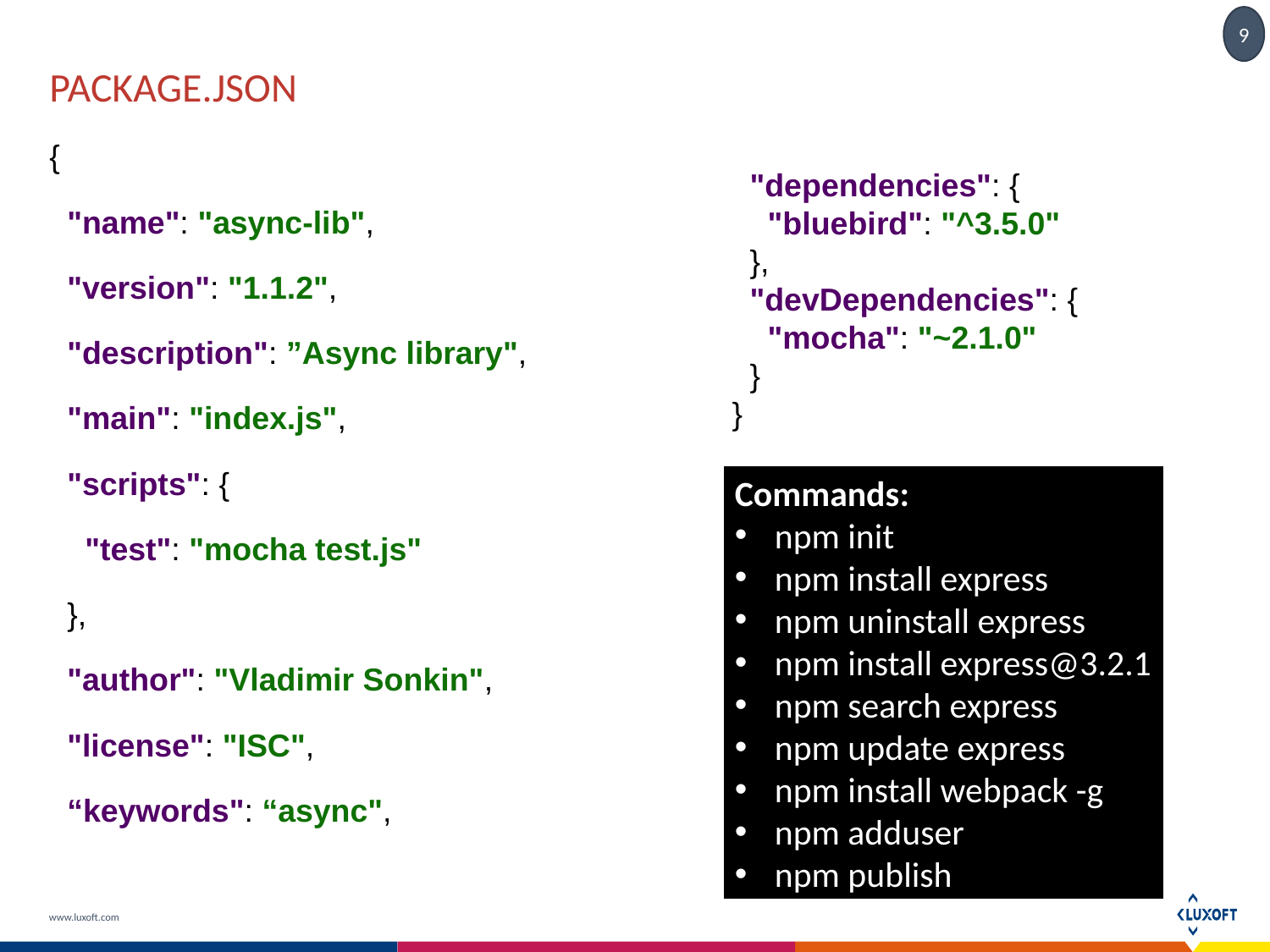

# package.json
{
  "name": "async-lib",
  "version": "1.1.2",
  "description": ”Async library",
  "main": "index.js",
  "scripts": {
    "test": "mocha test.js"
  },
  "author": "Vladimir Sonkin",
  "license": "ISC",
  “keywords": “async",

  "dependencies": {
    "bluebird": "^3.5.0"
  },
  "devDependencies": {
    "mocha": "~2.1.0"
  }
}
Commands:
npm init
npm install express
npm uninstall express
npm install express@3.2.1
npm search express
npm update express
npm install webpack -g
npm adduser
npm publish